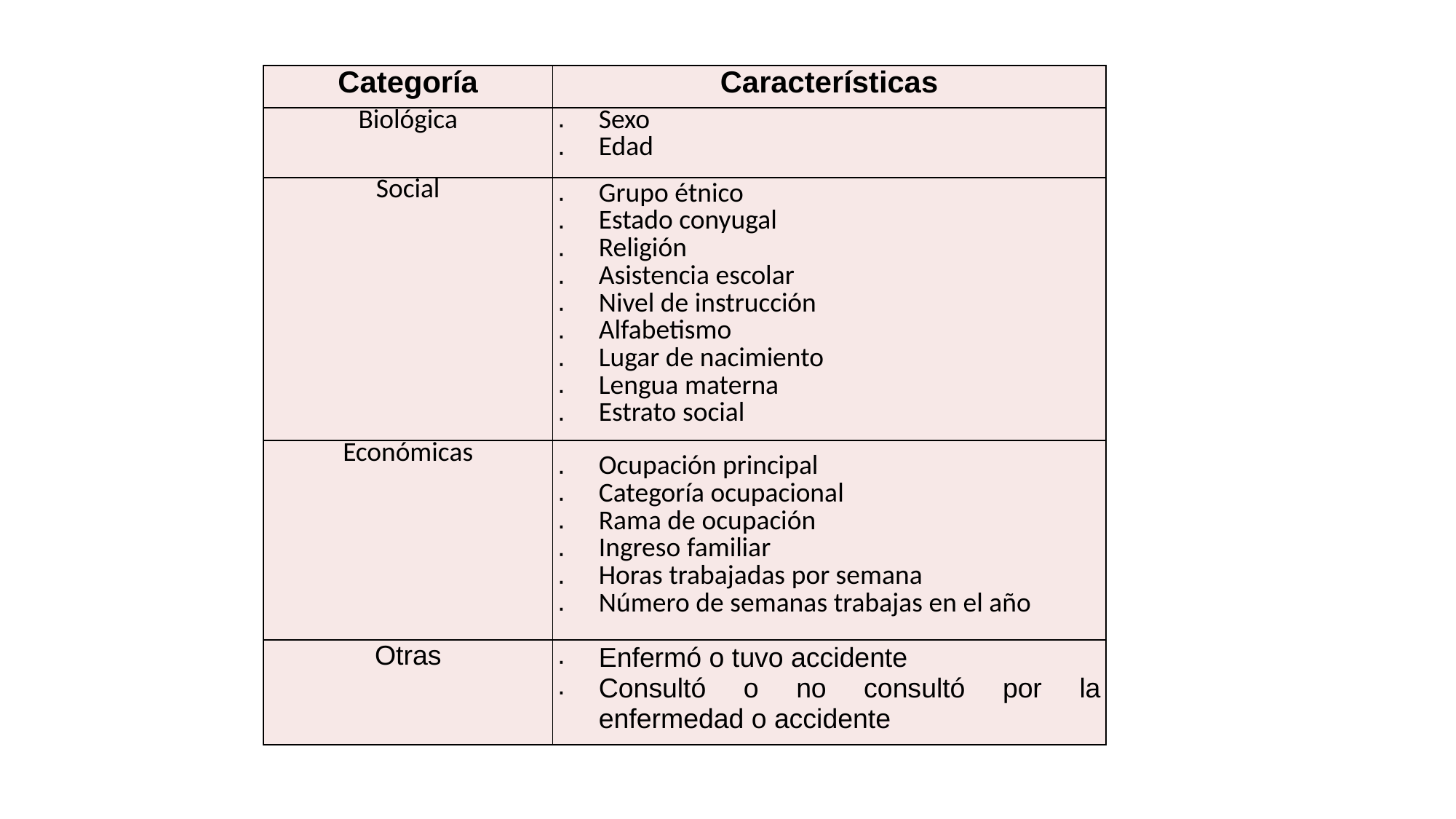

| Categoría | Características |
| --- | --- |
| Biológica | Sexo Edad |
| Social | Grupo étnico Estado conyugal Religión Asistencia escolar Nivel de instrucción Alfabetismo Lugar de nacimiento Lengua materna Estrato social |
| Económicas | Ocupación principal Categoría ocupacional Rama de ocupación Ingreso familiar Horas trabajadas por semana Número de semanas trabajas en el año |
| Otras | Enfermó o tuvo accidente Consultó o no consultó por la enfermedad o accidente |